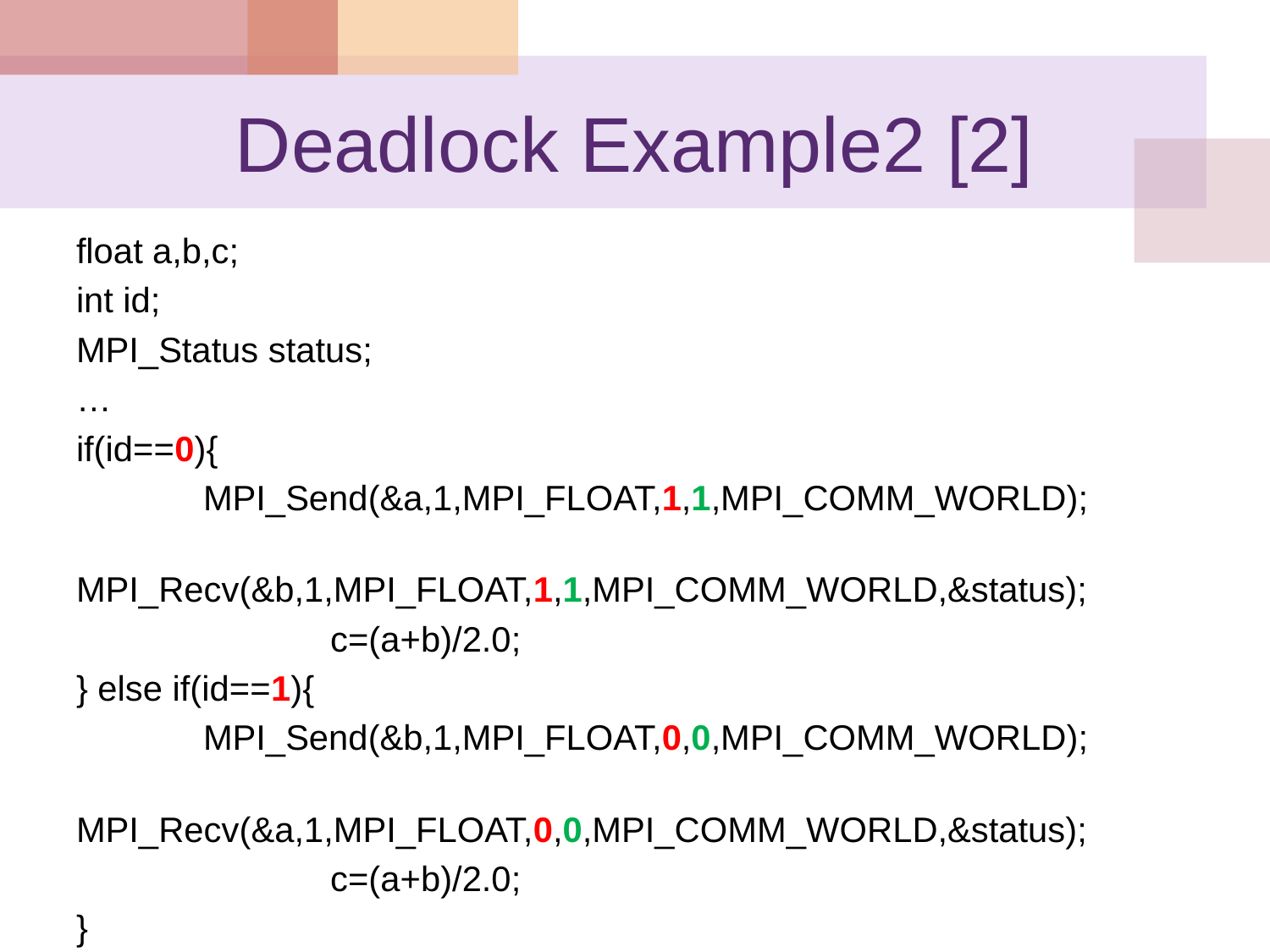

# Deadlock Example2 [2]
float a,b,c;
int id;
MPI_Status status;
…
if(id==0){
	MPI_Send(&a,1,MPI_FLOAT,1,1,MPI_COMM_WORLD);
	MPI_Recv(&b,1,MPI_FLOAT,1,1,MPI_COMM_WORLD,&status);
		c=(a+b)/2.0;
} else if(id==1){
	MPI_Send(&b,1,MPI_FLOAT,0,0,MPI_COMM_WORLD);
	MPI_Recv(&a,1,MPI_FLOAT,0,0,MPI_COMM_WORLD,&status);
		c=(a+b)/2.0;
}